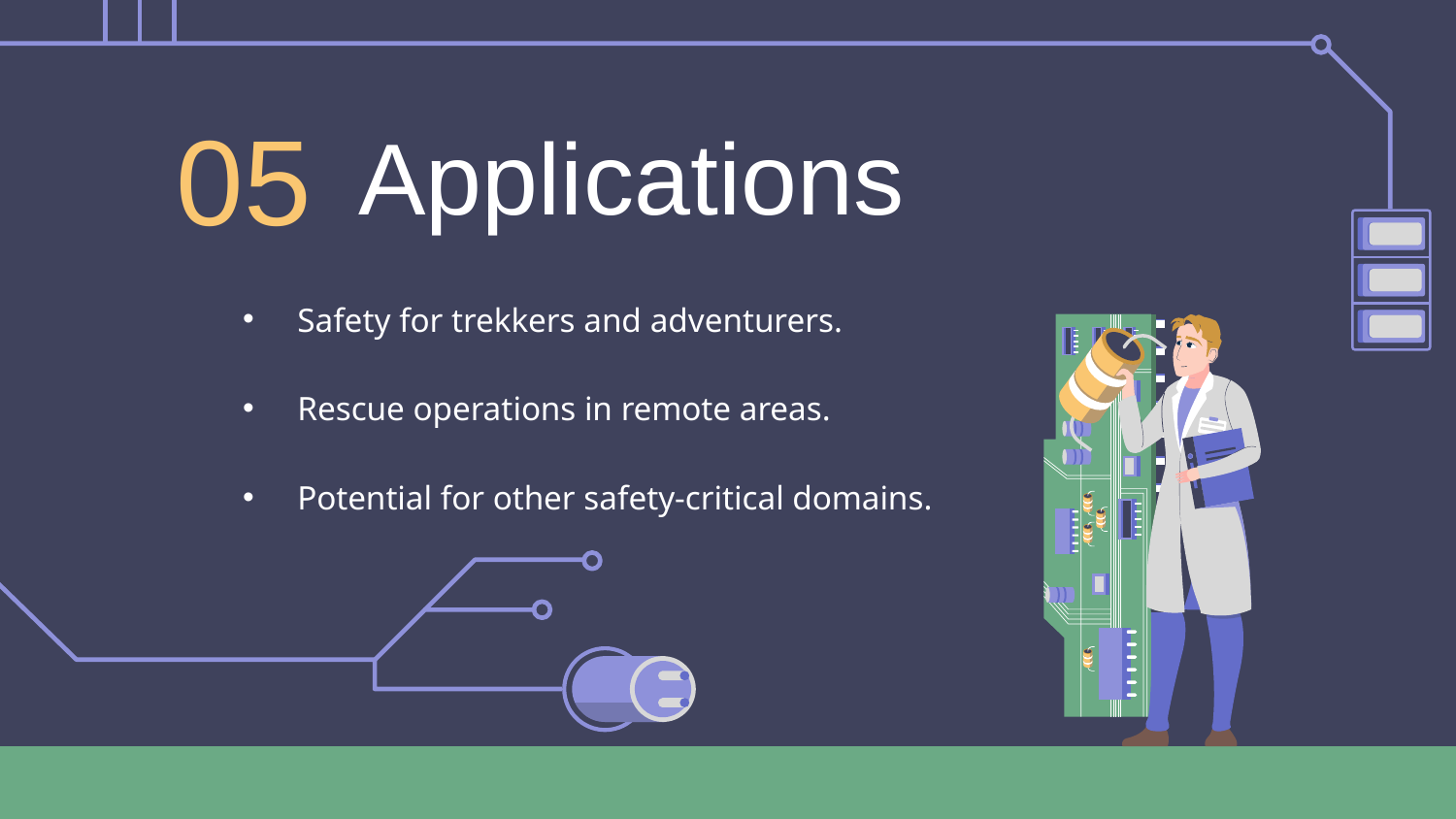

05
# Applications

Safety for trekkers and adventurers.

Rescue operations in remote areas.

Potential for other safety-critical domains.